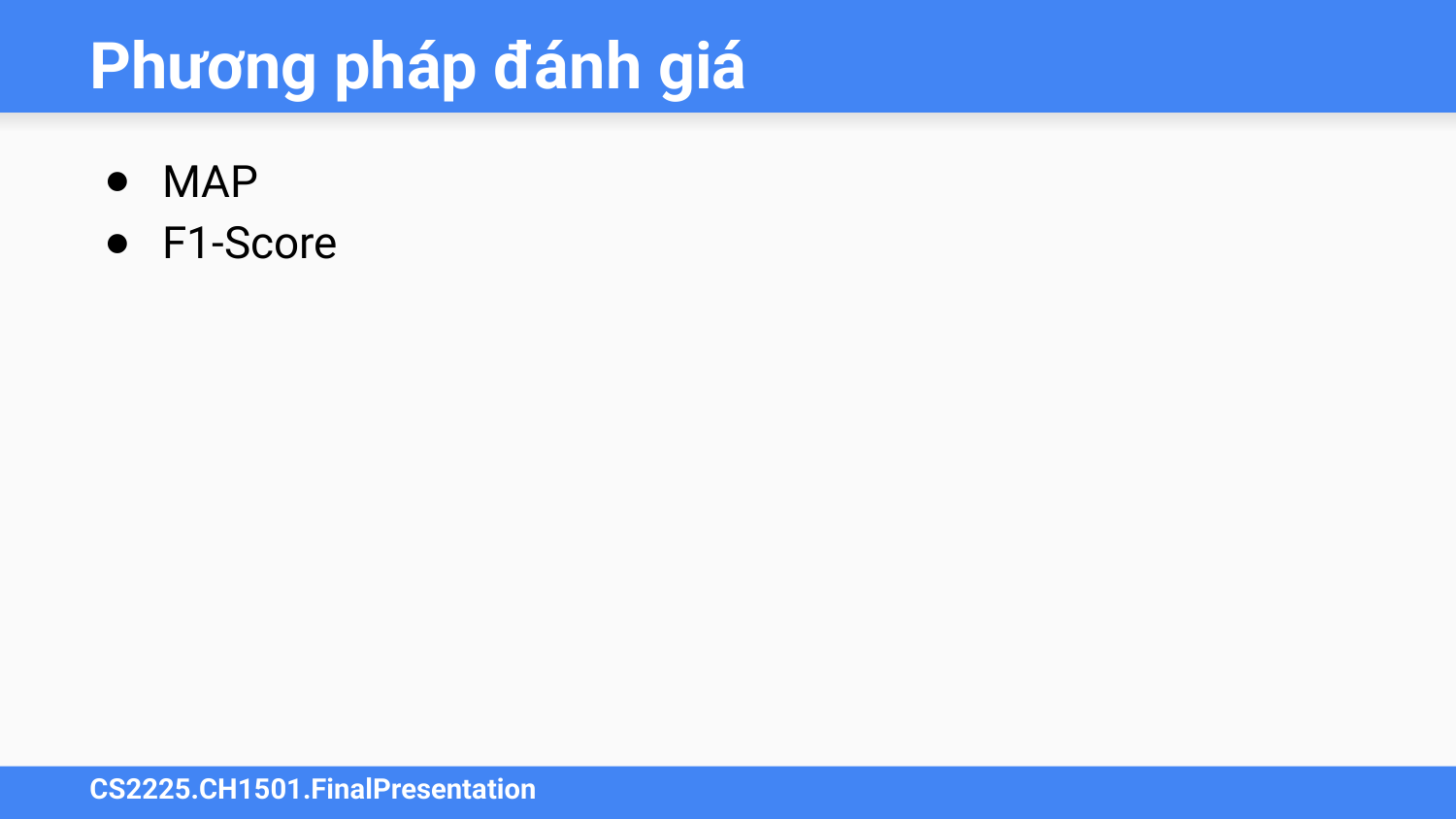

# Phương pháp đánh giá
MAP
F1-Score